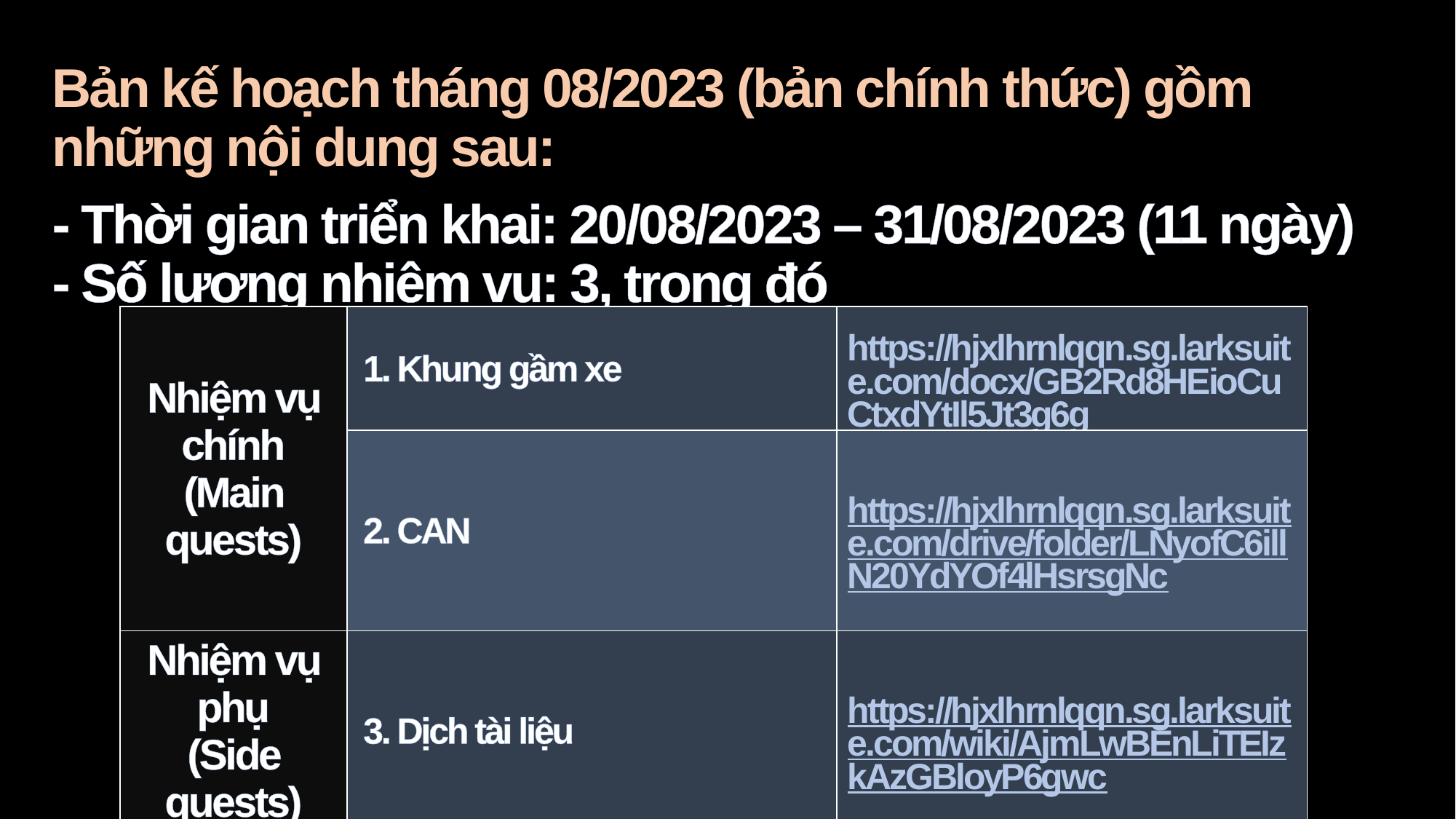

Bản kế hoạch tháng 08/2023 (bản chính thức) gồm những nội dung sau:
- Thời gian triển khai: 20/08/2023 – 31/08/2023 (11 ngày)
- Số lượng nhiệm vụ: 3, trong đó
| Nhiệm vụ chính (Main quests) | 1. Khung gầm xe | https://hjxlhrnlqqn.sg.larksuite.com/docx/GB2Rd8HEioCuCtxdYtIl5Jt3g6g |
| --- | --- | --- |
|  | 2. CAN | https://hjxlhrnlqqn.sg.larksuite.com/drive/folder/LNyofC6illN20YdYOf4lHsrsgNc |
| Nhiệm vụ phụ (Side quests) | 3. Dịch tài liệu | https://hjxlhrnlqqn.sg.larksuite.com/wiki/AjmLwBEnLiTEIzkAzGBloyP6gwc |